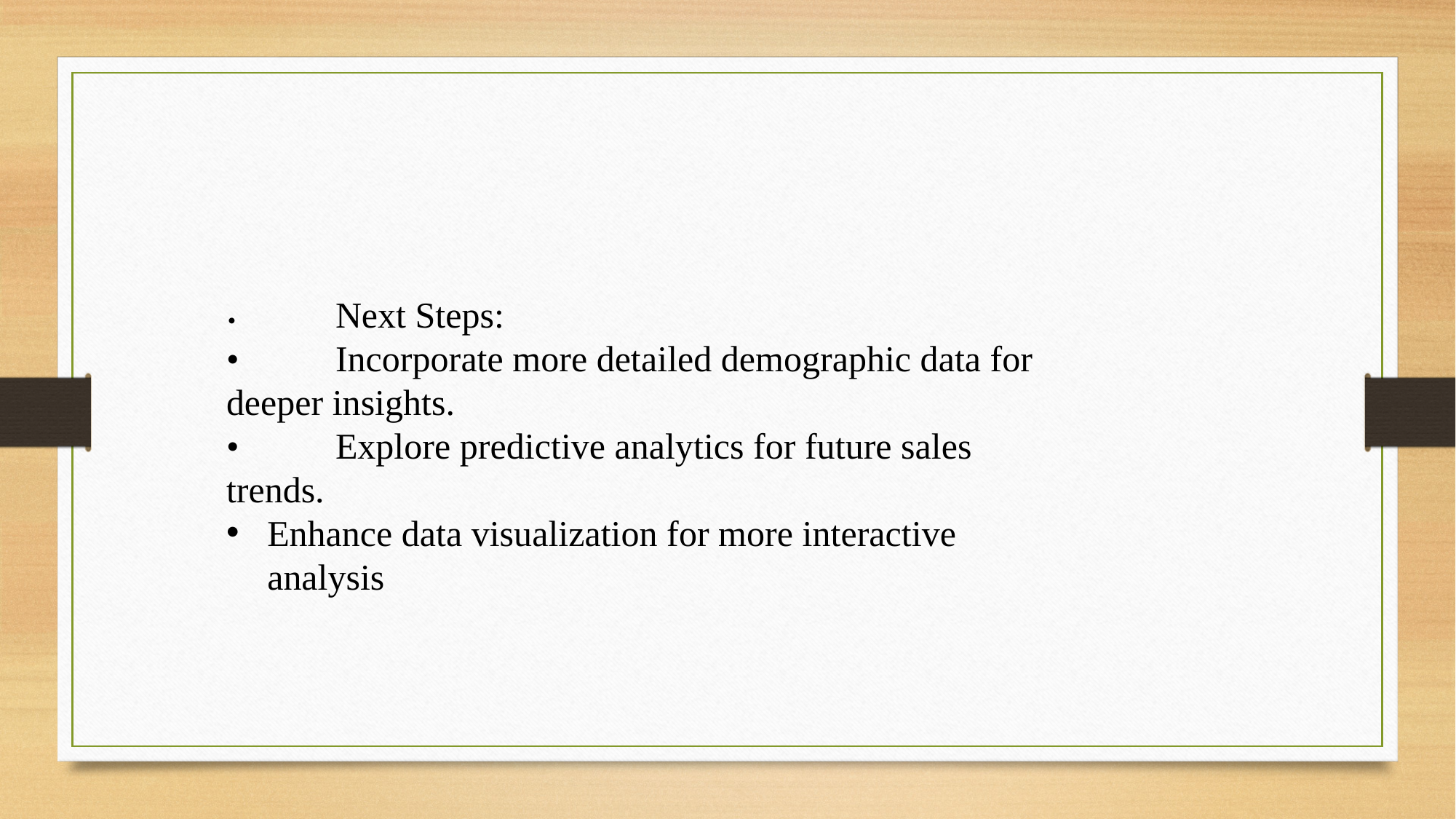

•	Next Steps:
•	Incorporate more detailed demographic data for deeper insights.
•	Explore predictive analytics for future sales trends.
Enhance data visualization for more interactive analysis